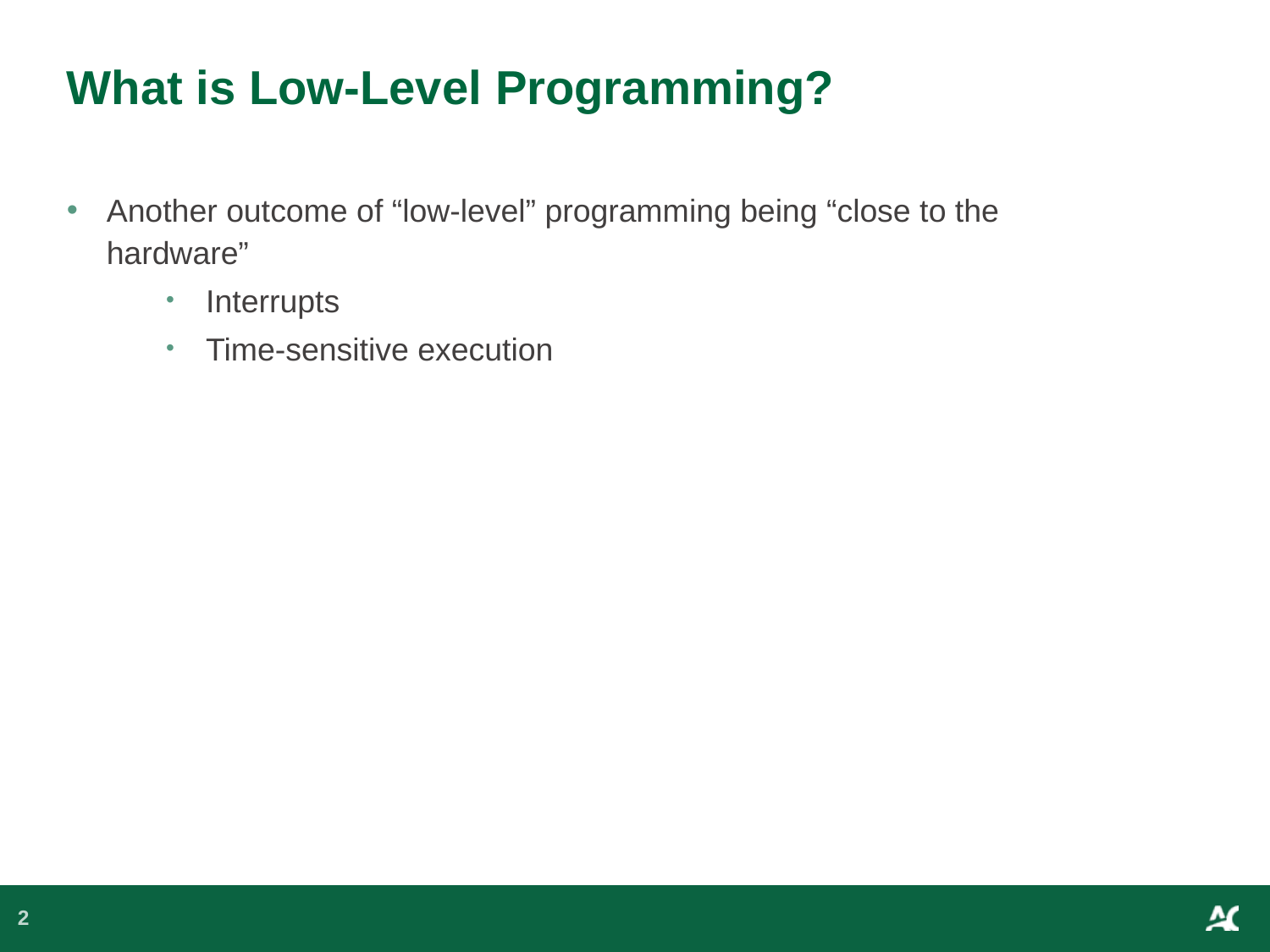

# What is Low-Level Programming?
Another outcome of “low-level” programming being “close to the hardware”
Interrupts
Time-sensitive execution
2